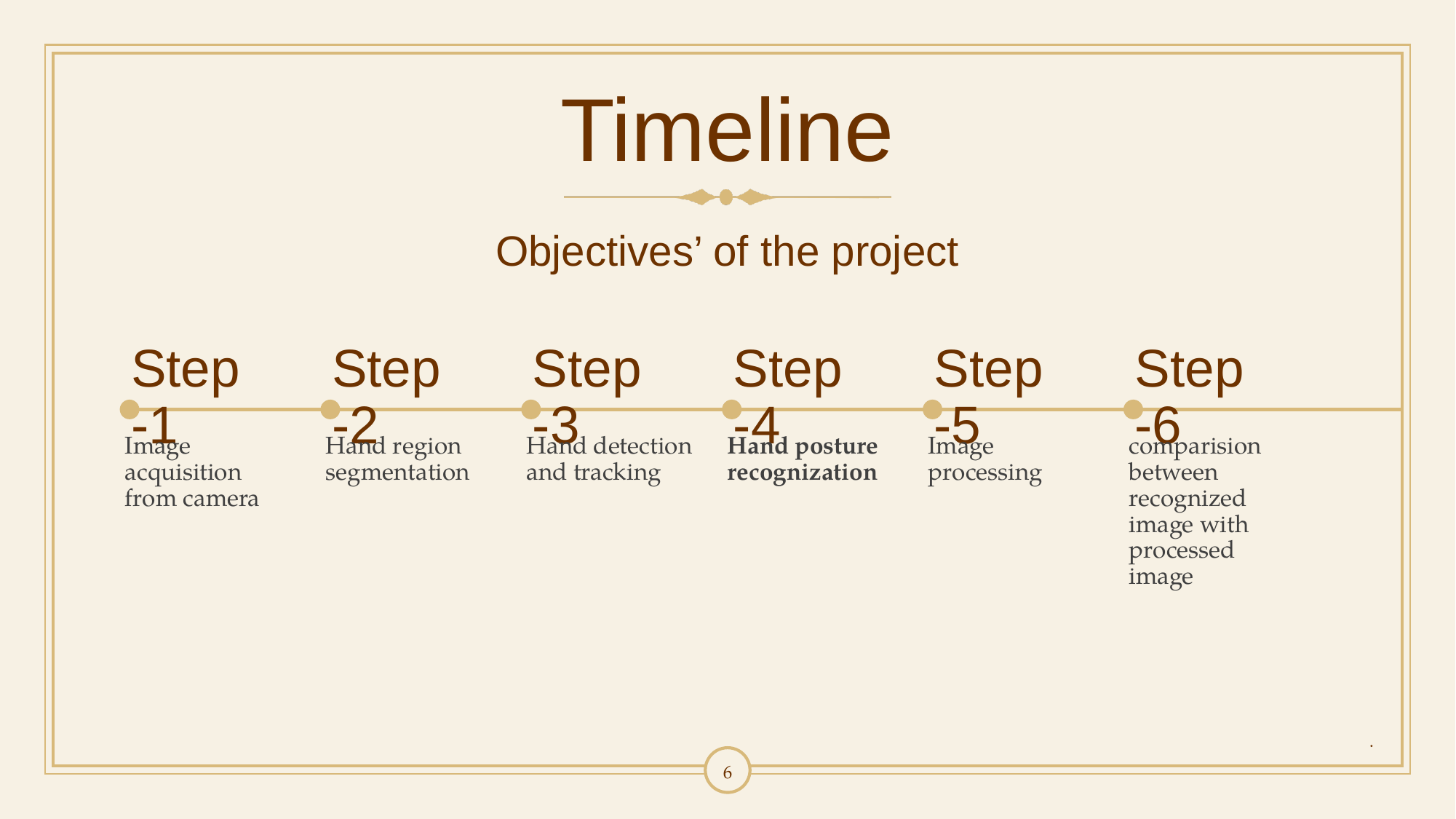

# Timeline
Objectives’ of the project
Step-1
Step-2
Step-3
Step-4
Step-5
Step-6
Image acquisition from camera
Hand region segmentation
Hand detection and tracking
Hand posture recognization
Image processing
comparision between recognized image with processed image

.
6